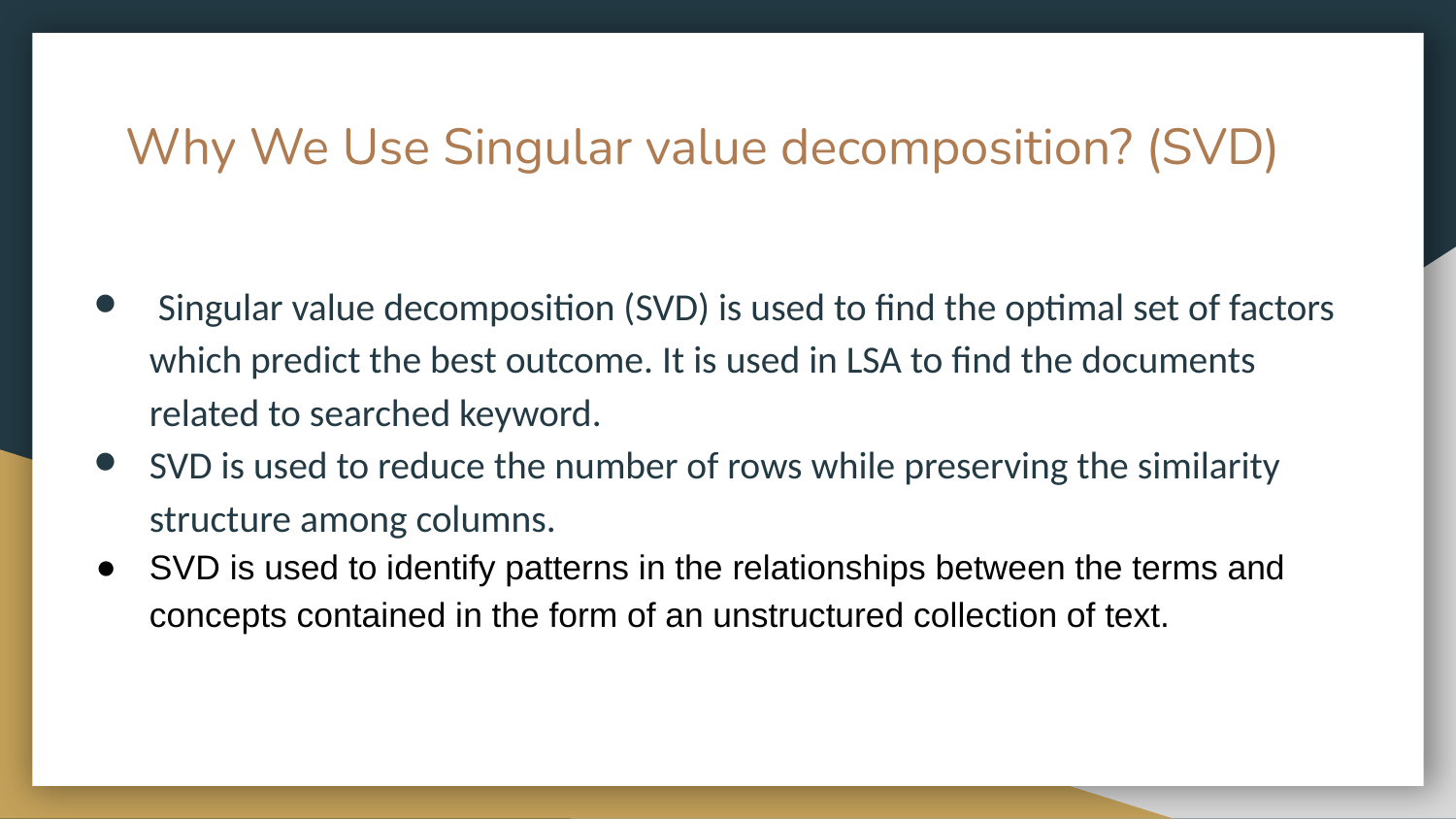

# Why We Use Singular value decomposition? (SVD)
 Singular value decomposition (SVD) is used to find the optimal set of factors which predict the best outcome. It is used in LSA to find the documents related to searched keyword.
SVD is used to reduce the number of rows while preserving the similarity structure among columns.
SVD is used to identify patterns in the relationships between the terms and concepts contained in the form of an unstructured collection of text.